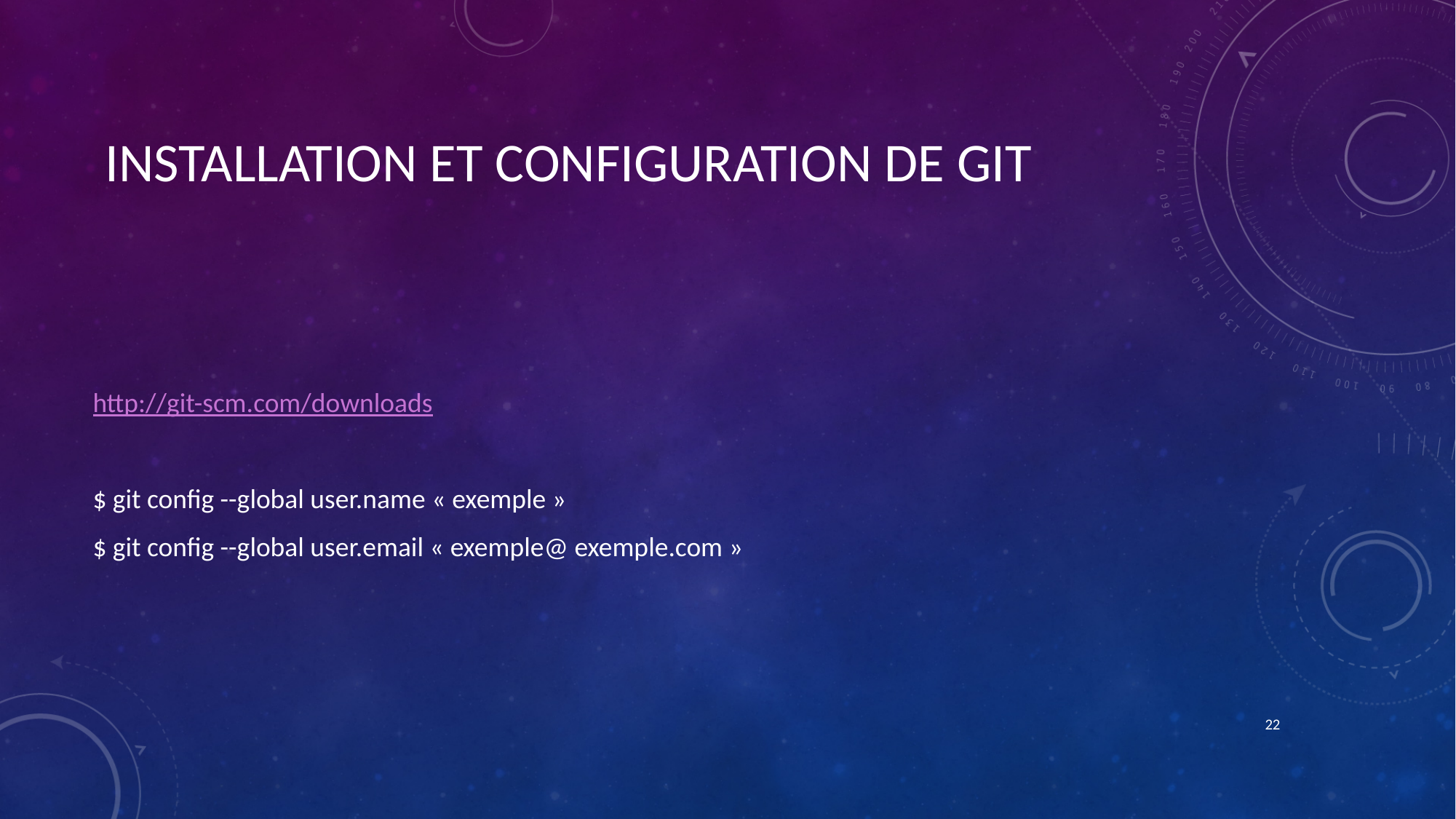

# Installation et configuration de git
http://git-scm.com/downloads

$ git config --global user.name « exemple »
$ git config --global user.email « exemple@ exemple.com »
22